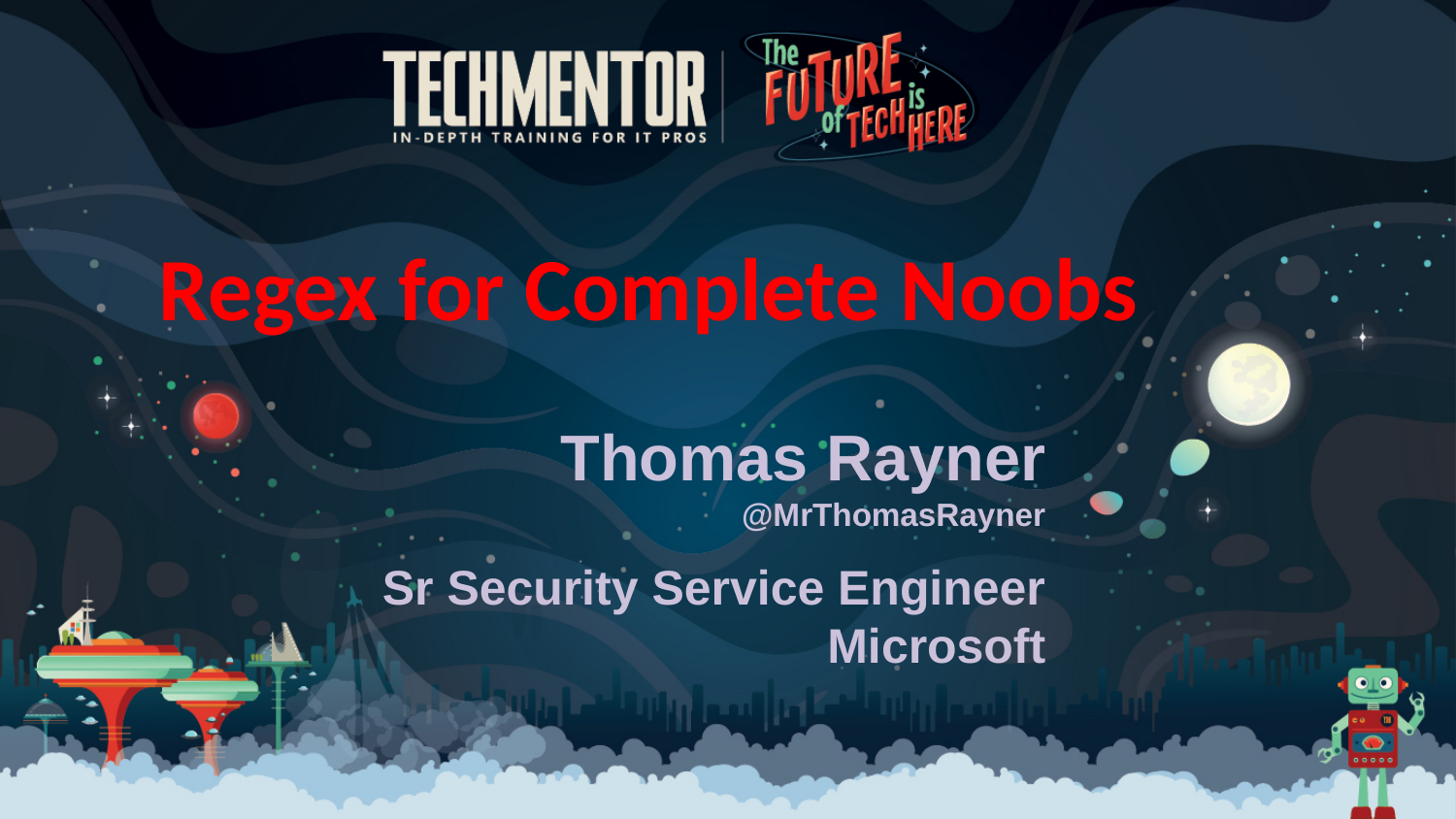

Regex for Complete Noobs
Thomas Rayner
@MrThomasRayner

Sr Security Service Engineer
Microsoft